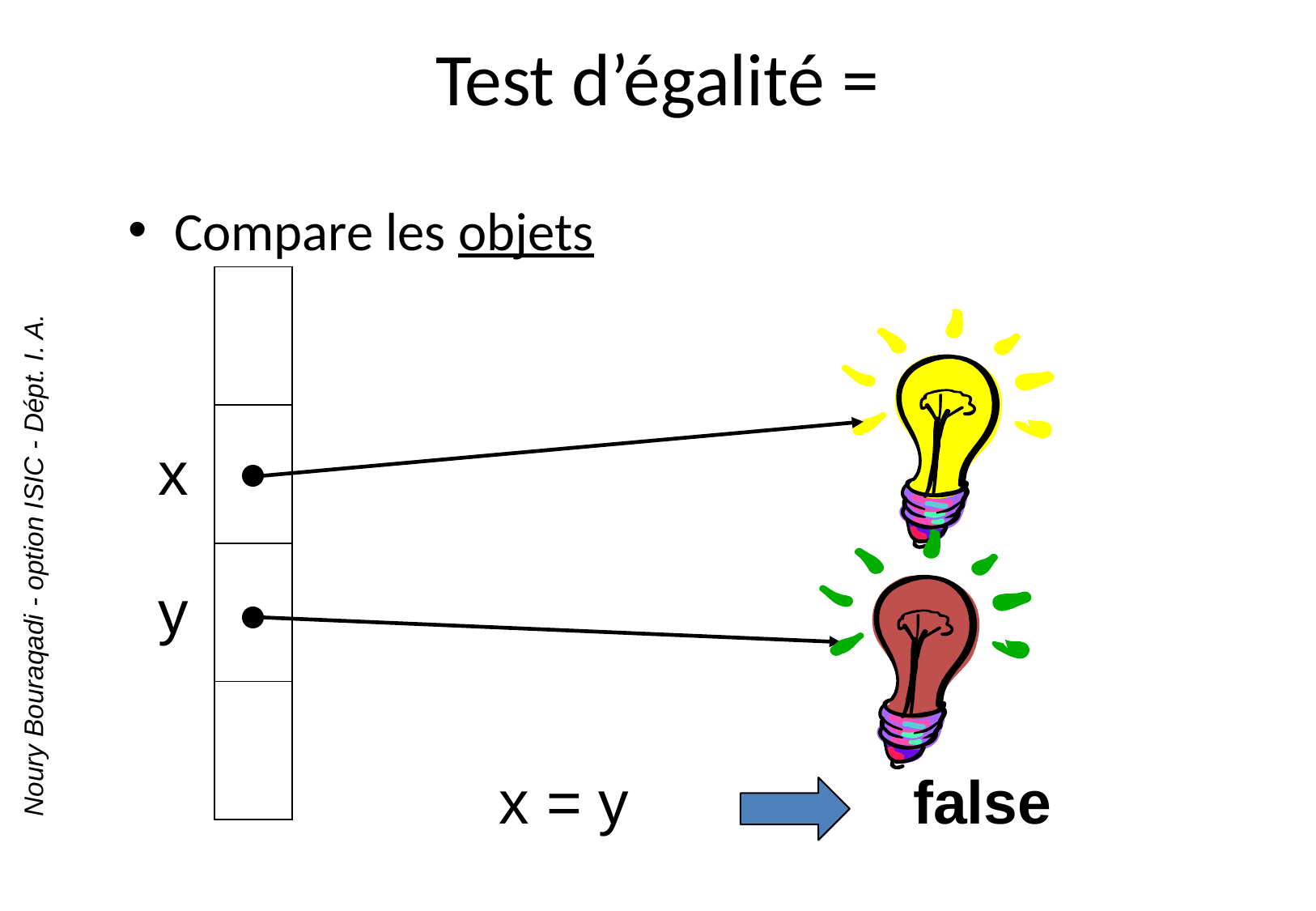

# Test d’égalité =
Compare les objets
|  |  |
| --- | --- |
| x |  |
| y |  |
|  |  |

x = y
false